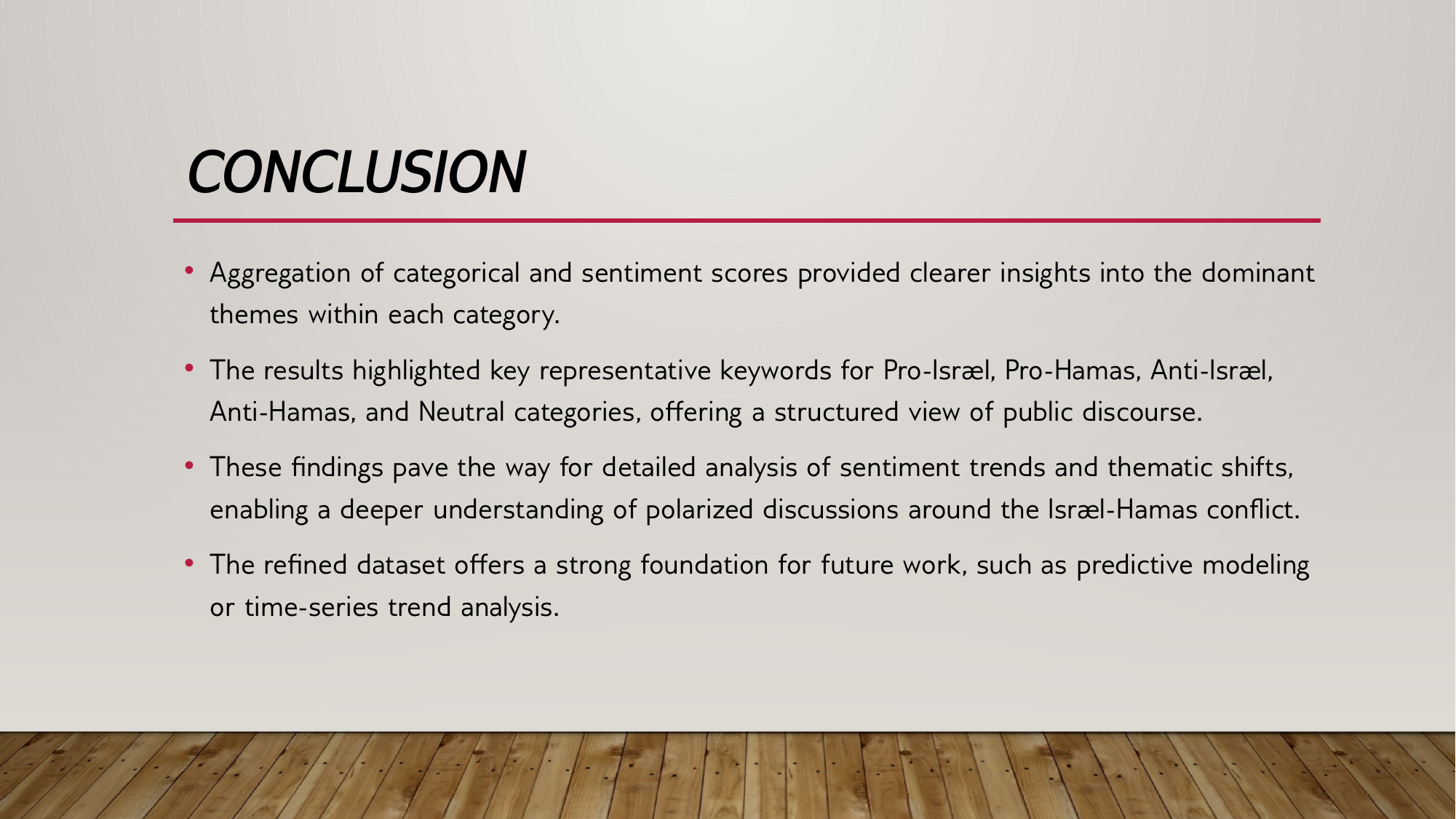

# CONCLUSION
Aggregation of categorical and sentiment scores provided clearer insights into the dominant themes within each category.
The results highlighted key representative keywords for Pro-Israel, Pro-Hamas, Anti-Israel, Anti-Hamas, and Neutral categories, offering a structured view of public discourse.
These findings pave the way for detailed analysis of sentiment trends and thematic shifts, enabling a deeper understanding of polarized discussions around the Israel-Hamas conflict.
The refined dataset offers a strong foundation for future work, such as predictive modeling or time-series trend analysis.